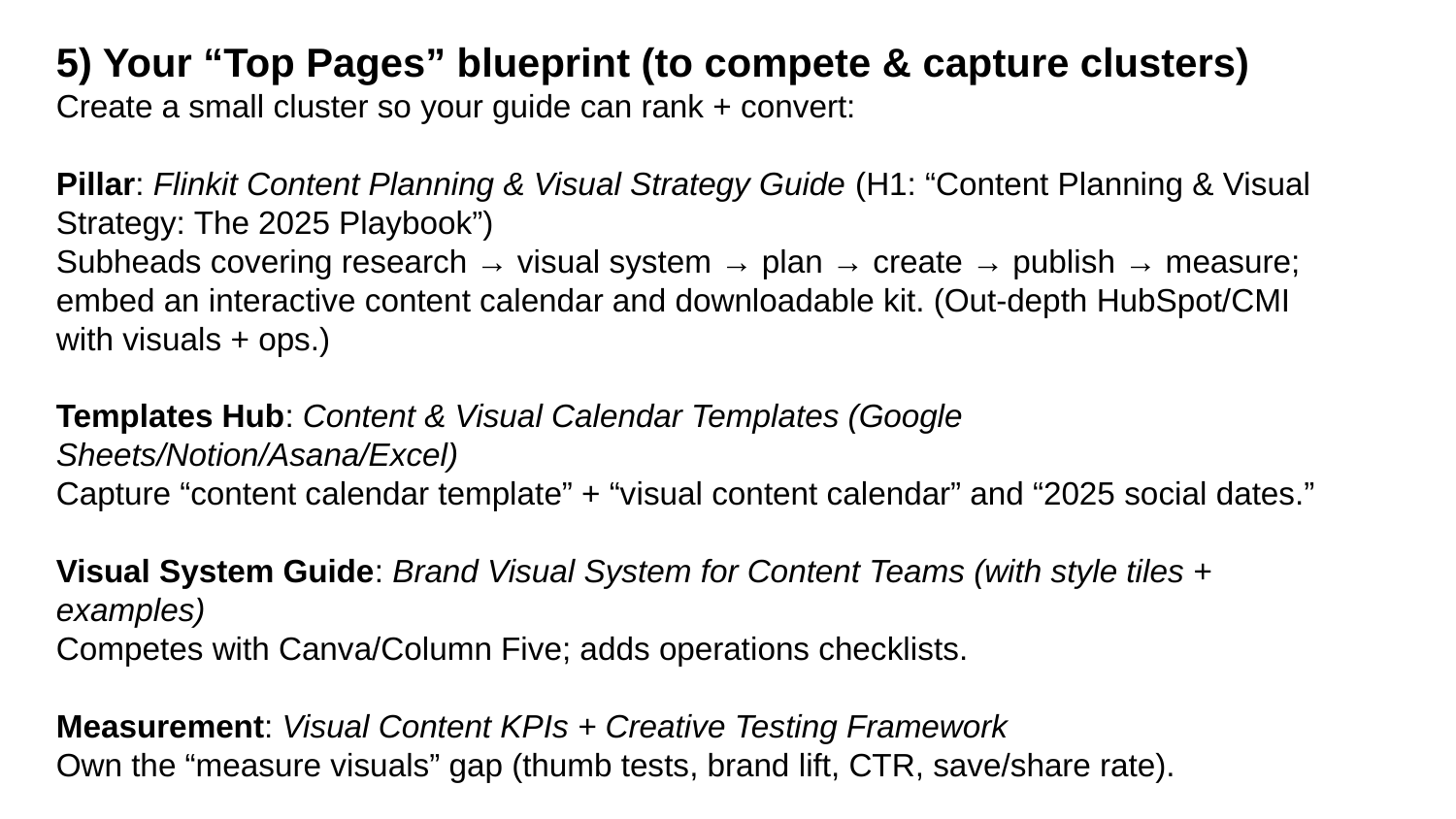

5) Your “Top Pages” blueprint (to compete & capture clusters)
Create a small cluster so your guide can rank + convert:

Pillar: Flinkit Content Planning & Visual Strategy Guide (H1: “Content Planning & Visual Strategy: The 2025 Playbook”)
Subheads covering research → visual system → plan → create → publish → measure; embed an interactive content calendar and downloadable kit. (Out-depth HubSpot/CMI with visuals + ops.)

Templates Hub: Content & Visual Calendar Templates (Google Sheets/Notion/Asana/Excel)
Capture “content calendar template” + “visual content calendar” and “2025 social dates.”

Visual System Guide: Brand Visual System for Content Teams (with style tiles + examples)
Competes with Canva/Column Five; adds operations checklists.

Measurement: Visual Content KPIs + Creative Testing Framework
Own the “measure visuals” gap (thumb tests, brand lift, CTR, save/share rate).

AI Ops: AI-Assisted Content Planning (Guardrails, Prompts, Workflows)
Leverage 2025 trend coverage to rank for “AI content calendar/planning.”